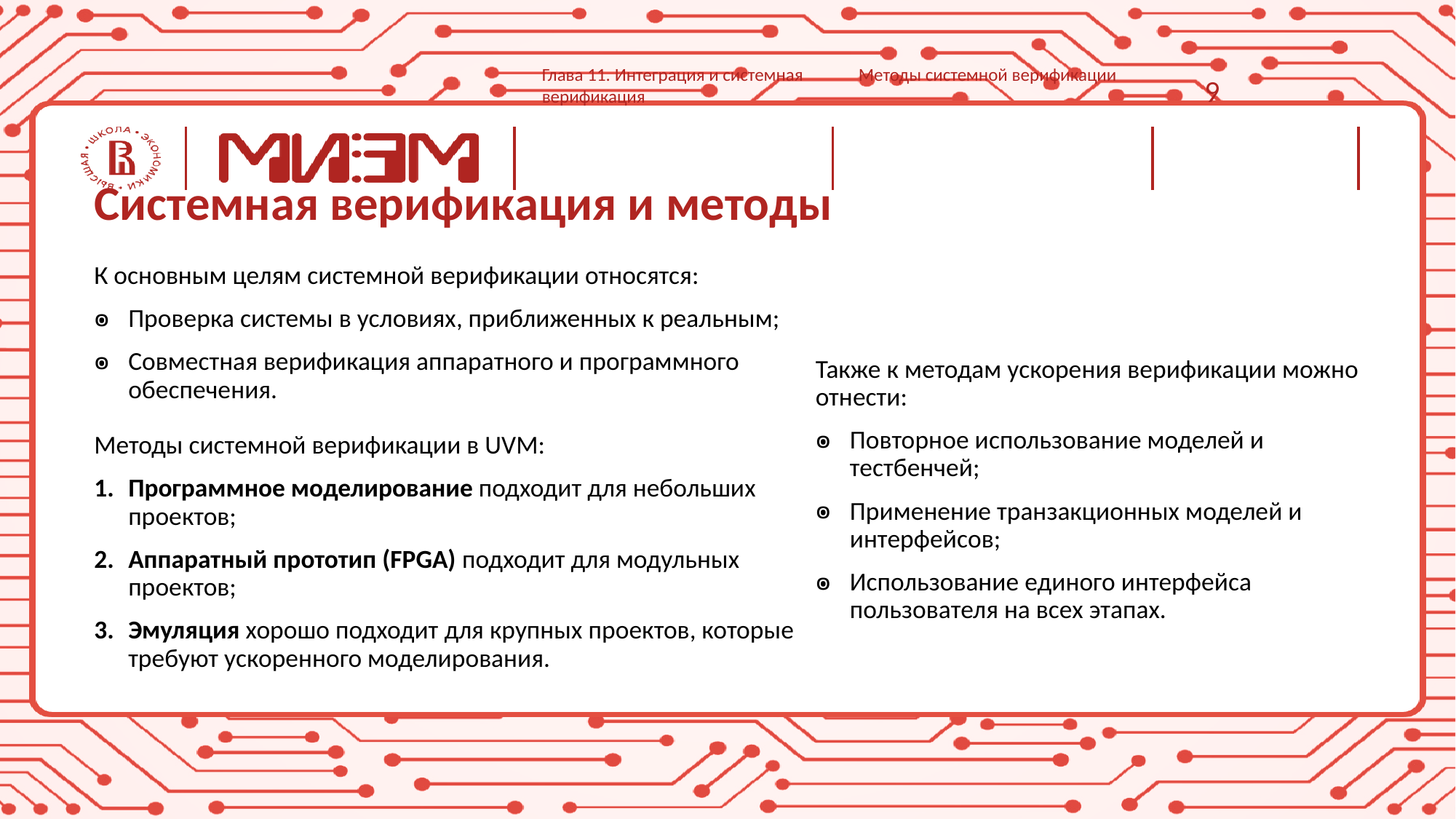

Глава 11. Интеграция и системная верификация
Методы системной верификации
9
# Системная верификация и методы
К основным целям системной верификации относятся:
Проверка системы в условиях, приближенных к реальным;
Совместная верификация аппаратного и программного обеспечения.

Методы системной верификации в UVM:
Программное моделирование подходит для небольших проектов;
Аппаратный прототип (FPGA) подходит для модульных проектов;
Эмуляция хорошо подходит для крупных проектов, которые требуют ускоренного моделирования.
Также к методам ускорения верификации можно отнести:
Повторное использование моделей и тестбенчей;
Применение транзакционных моделей и интерфейсов;
Использование единого интерфейса пользователя на всех этапах.